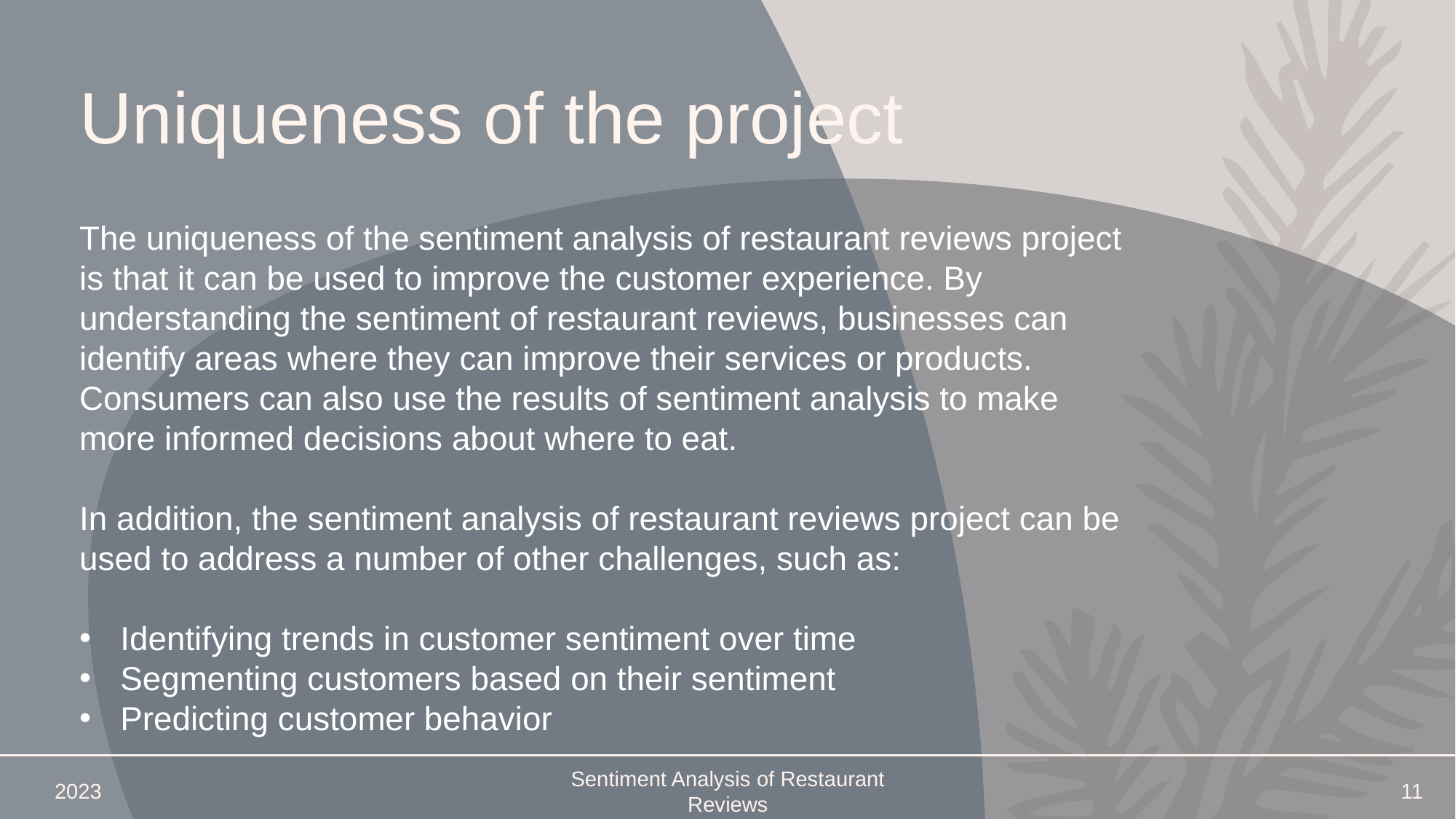

# Uniqueness of the project
The uniqueness of the sentiment analysis of restaurant reviews project is that it can be used to improve the customer experience. By understanding the sentiment of restaurant reviews, businesses can identify areas where they can improve their services or products. Consumers can also use the results of sentiment analysis to make more informed decisions about where to eat.

In addition, the sentiment analysis of restaurant reviews project can be used to address a number of other challenges, such as:

Identifying trends in customer sentiment over time
Segmenting customers based on their sentiment
Predicting customer behavior
2023
Sentiment Analysis of Restaurant Reviews
11